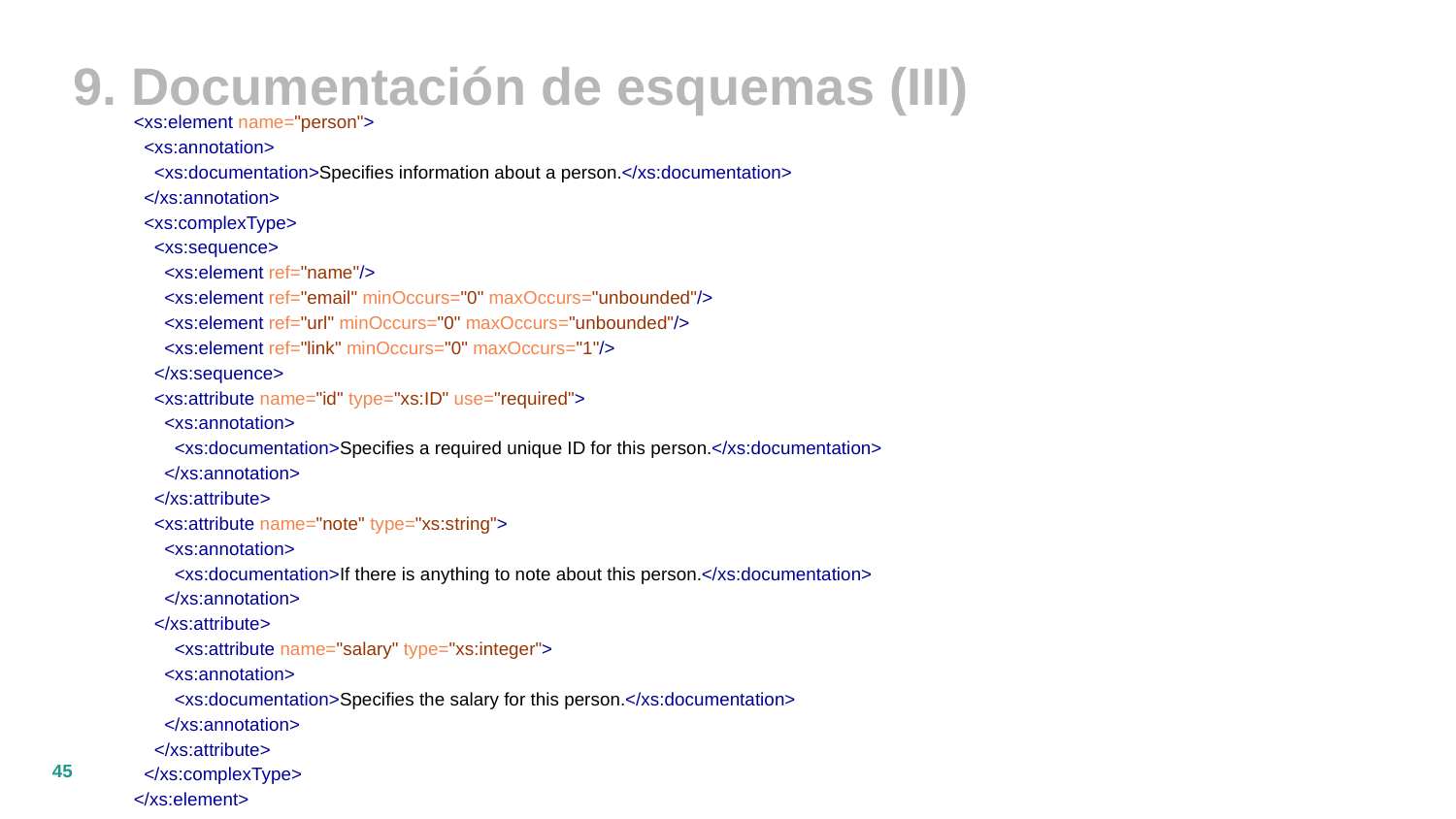

9. Documentación de esquemas (III)
<xs:element name="person">
  <xs:annotation>
    <xs:documentation>Specifies information about a person.</xs:documentation>
  </xs:annotation>
  <xs:complexType>
    <xs:sequence>
      <xs:element ref="name"/>
      <xs:element ref="email" minOccurs="0" maxOccurs="unbounded"/>
      <xs:element ref="url" minOccurs="0" maxOccurs="unbounded"/>
      <xs:element ref="link" minOccurs="0" maxOccurs="1"/>
    </xs:sequence>
    <xs:attribute name="id" type="xs:ID" use="required">
      <xs:annotation>
        <xs:documentation>Specifies a required unique ID for this person.</xs:documentation>
      </xs:annotation>
    </xs:attribute>
    <xs:attribute name="note" type="xs:string">
      <xs:annotation>
        <xs:documentation>If there is anything to note about this person.</xs:documentation>
      </xs:annotation>
    </xs:attribute>
        <xs:attribute name="salary" type="xs:integer">
      <xs:annotation>
        <xs:documentation>Specifies the salary for this person.</xs:documentation>
      </xs:annotation>
    </xs:attribute>
  </xs:complexType>
</xs:element>

45